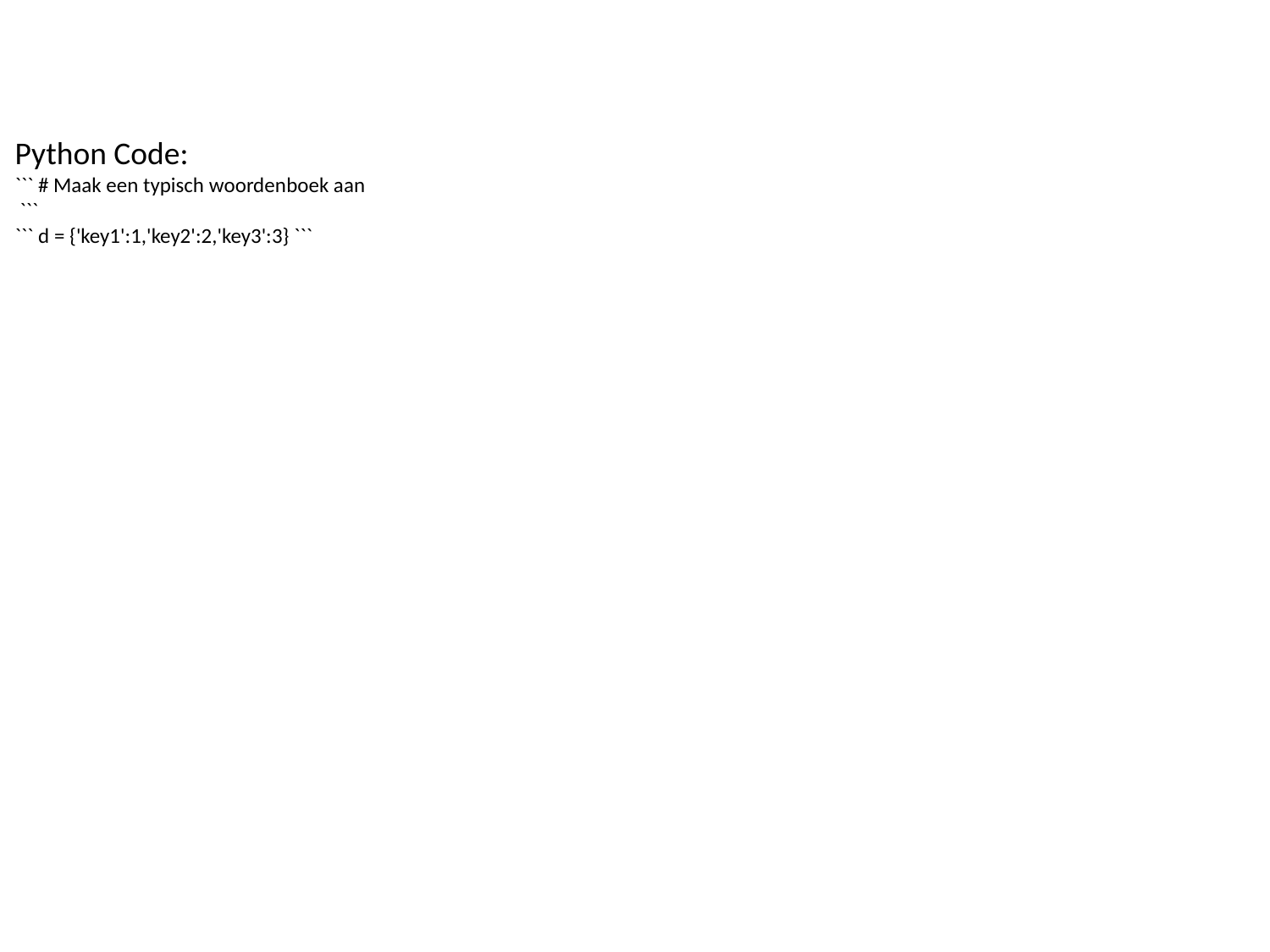

Python Code:
``` # Maak een typisch woordenboek aan
 ```
``` d = {'key1':1,'key2':2,'key3':3} ```